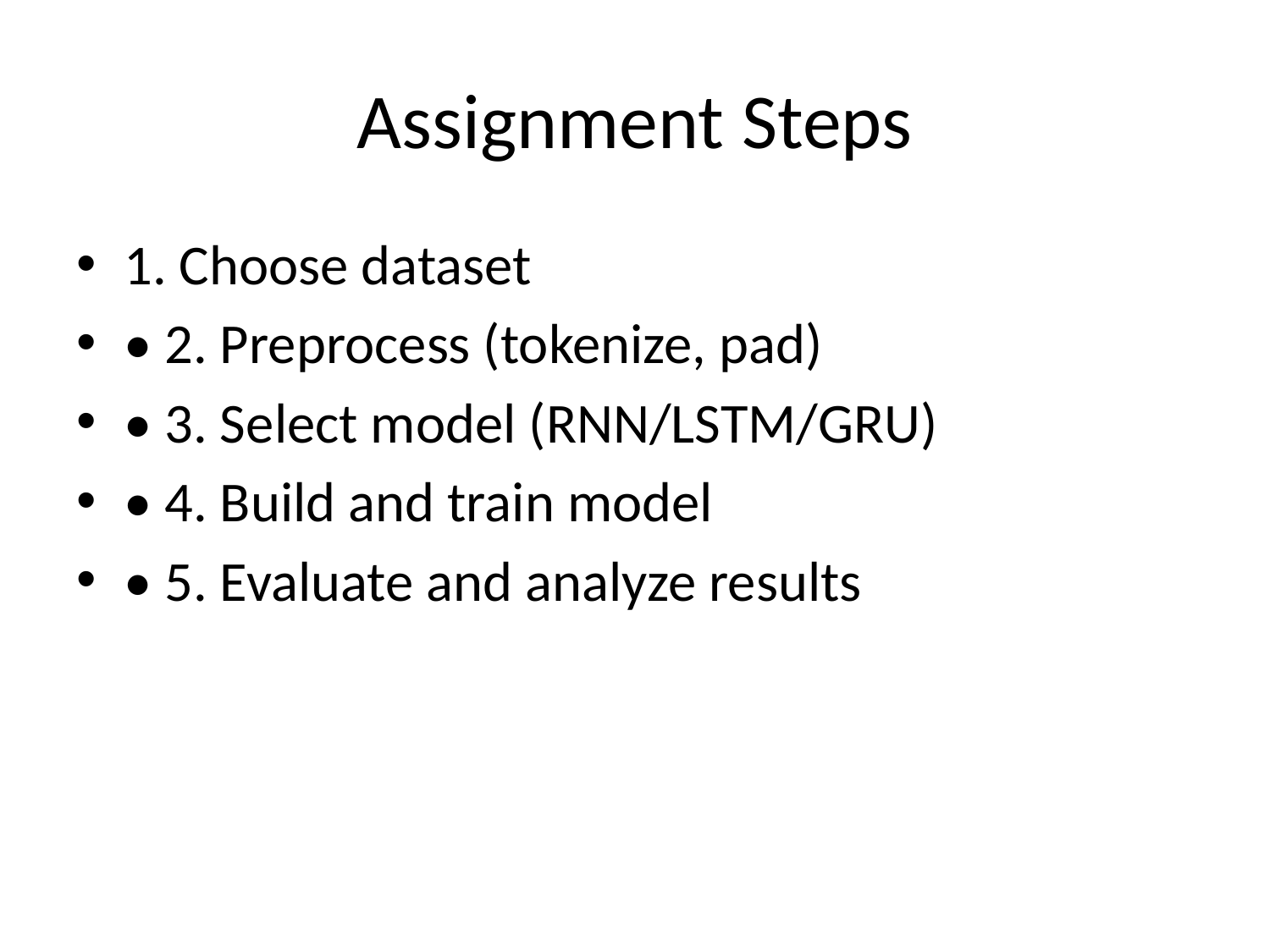

# Assignment Steps
1. Choose dataset
• 2. Preprocess (tokenize, pad)
• 3. Select model (RNN/LSTM/GRU)
• 4. Build and train model
• 5. Evaluate and analyze results